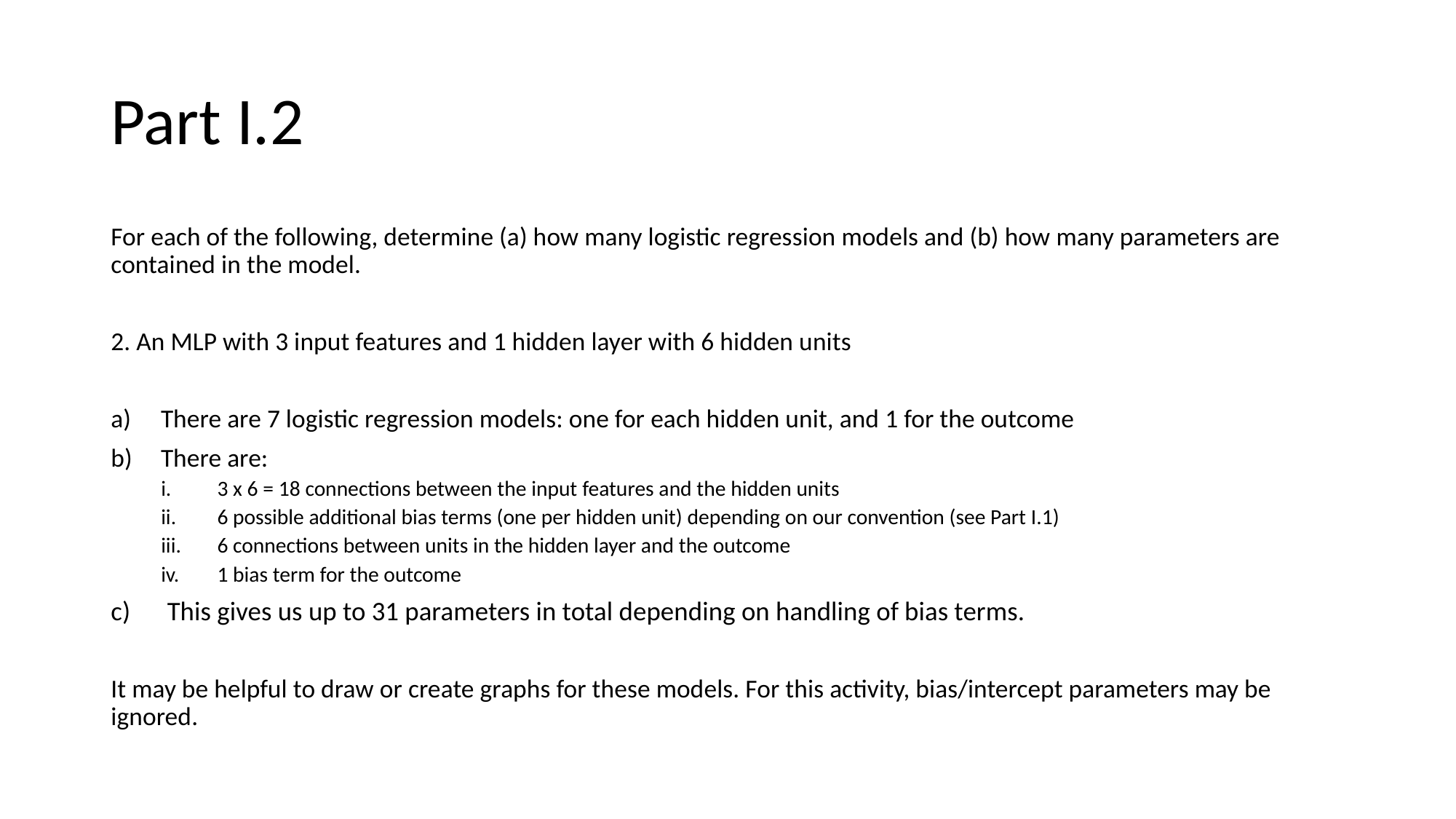

# Part I.2
For each of the following, determine (a) how many logistic regression models and (b) how many parameters are contained in the model.

2. An MLP with 3 input features and 1 hidden layer with 6 hidden units

There are 7 logistic regression models: one for each hidden unit, and 1 for the outcome
There are:
3 x 6 = 18 connections between the input features and the hidden units
6 possible additional bias terms (one per hidden unit) depending on our convention (see Part I.1)
6 connections between units in the hidden layer and the outcome
1 bias term for the outcome
This gives us up to 31 parameters in total depending on handling of bias terms.

It may be helpful to draw or create graphs for these models. For this activity, bias/intercept parameters may be ignored.